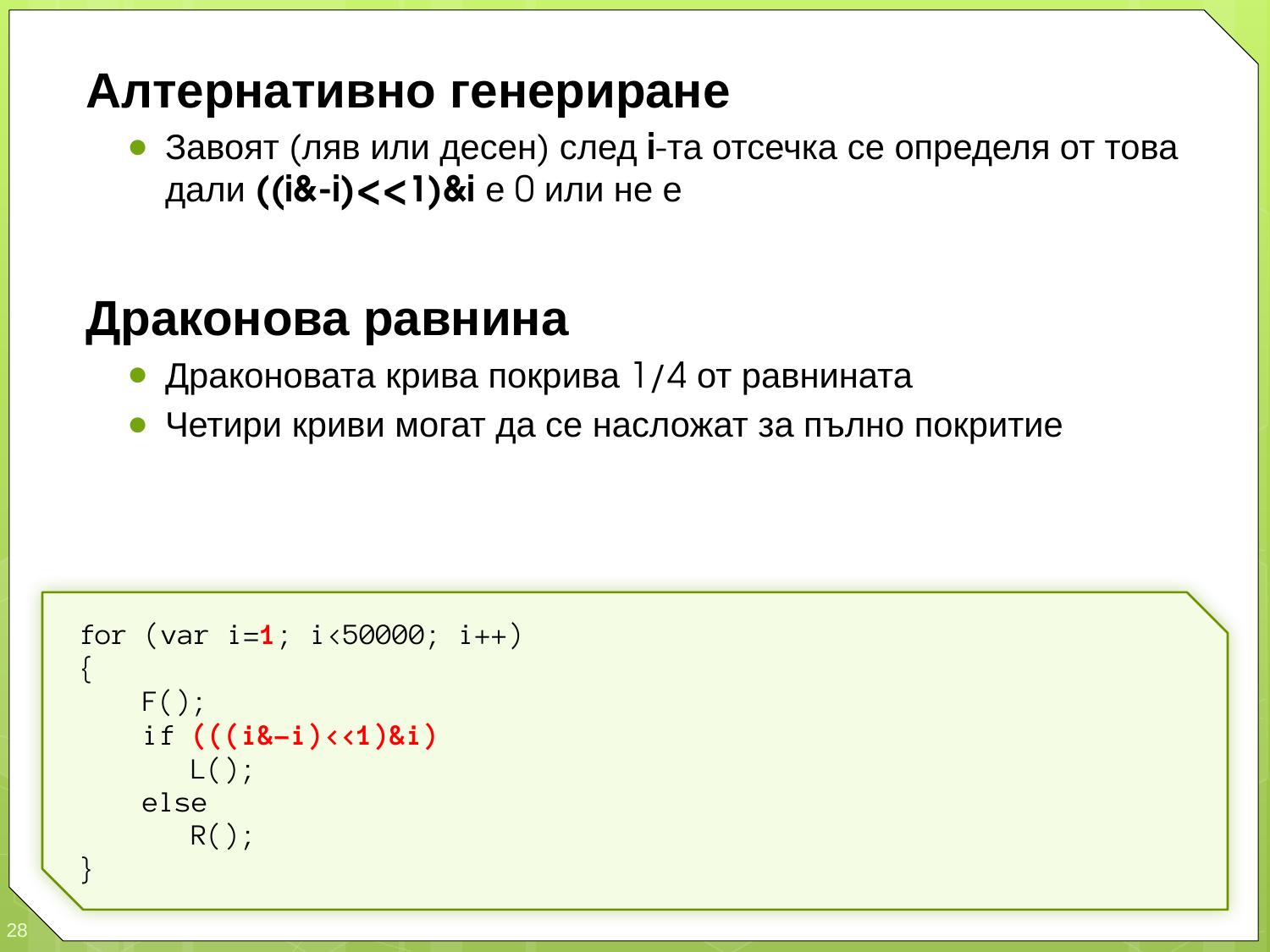

Алтернативно генериране
Завоят (ляв или десен) след i-та отсечка се определя от това дали ((i&-i)<<1)&i е 0 или не е

Драконова равнина
Драконовата крива покрива 1/4 от равнината
Четири криви могат да се насложат за пълно покритие
for (var i=1; i<50000; i++)
{
	F();
	if (((i&-i)<<1)&i)
		L();
	else
		R();
}